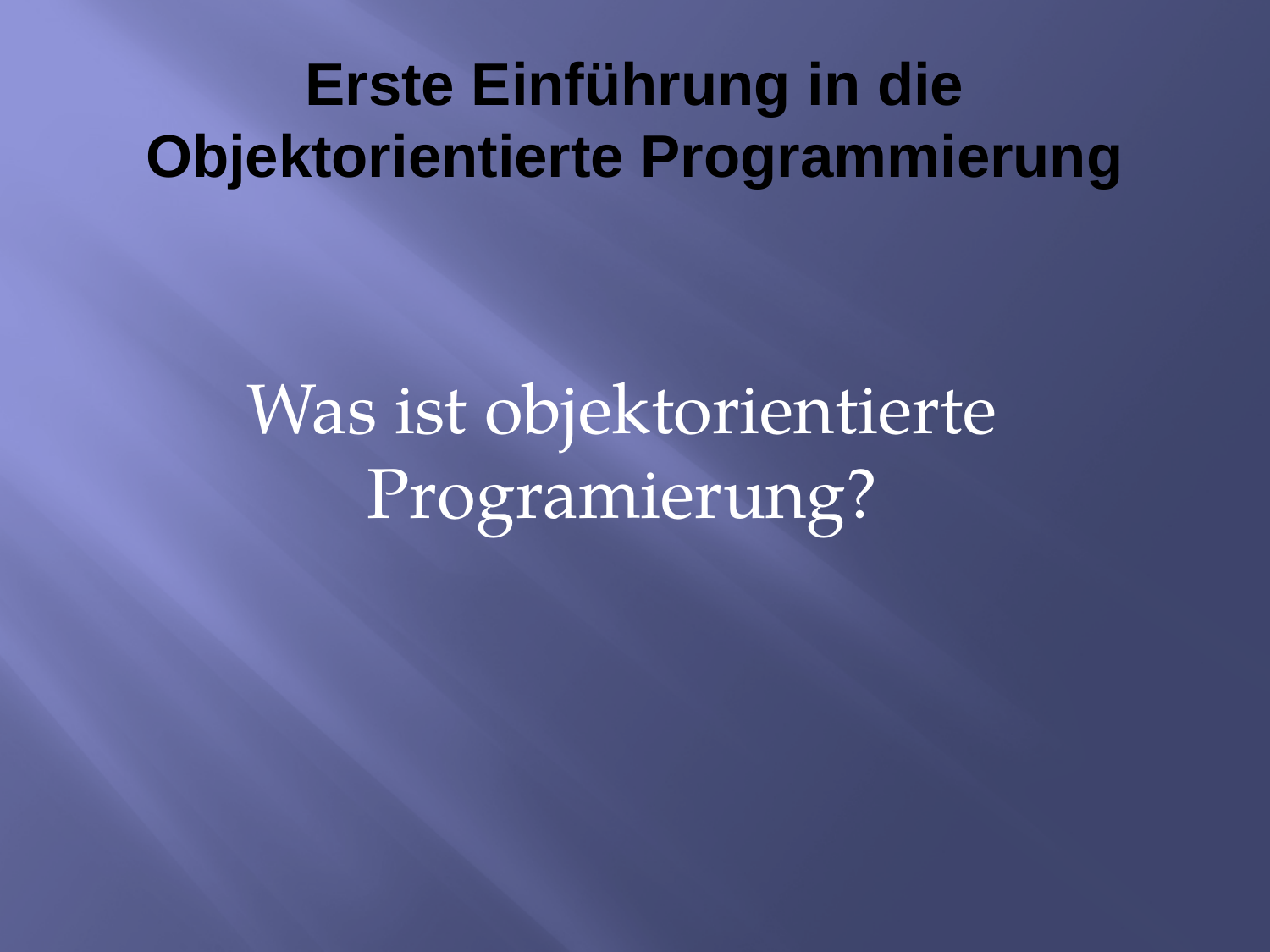

# Erste Einführung in die Objektorientierte Programmierung
Was ist objektorientierte Programierung?